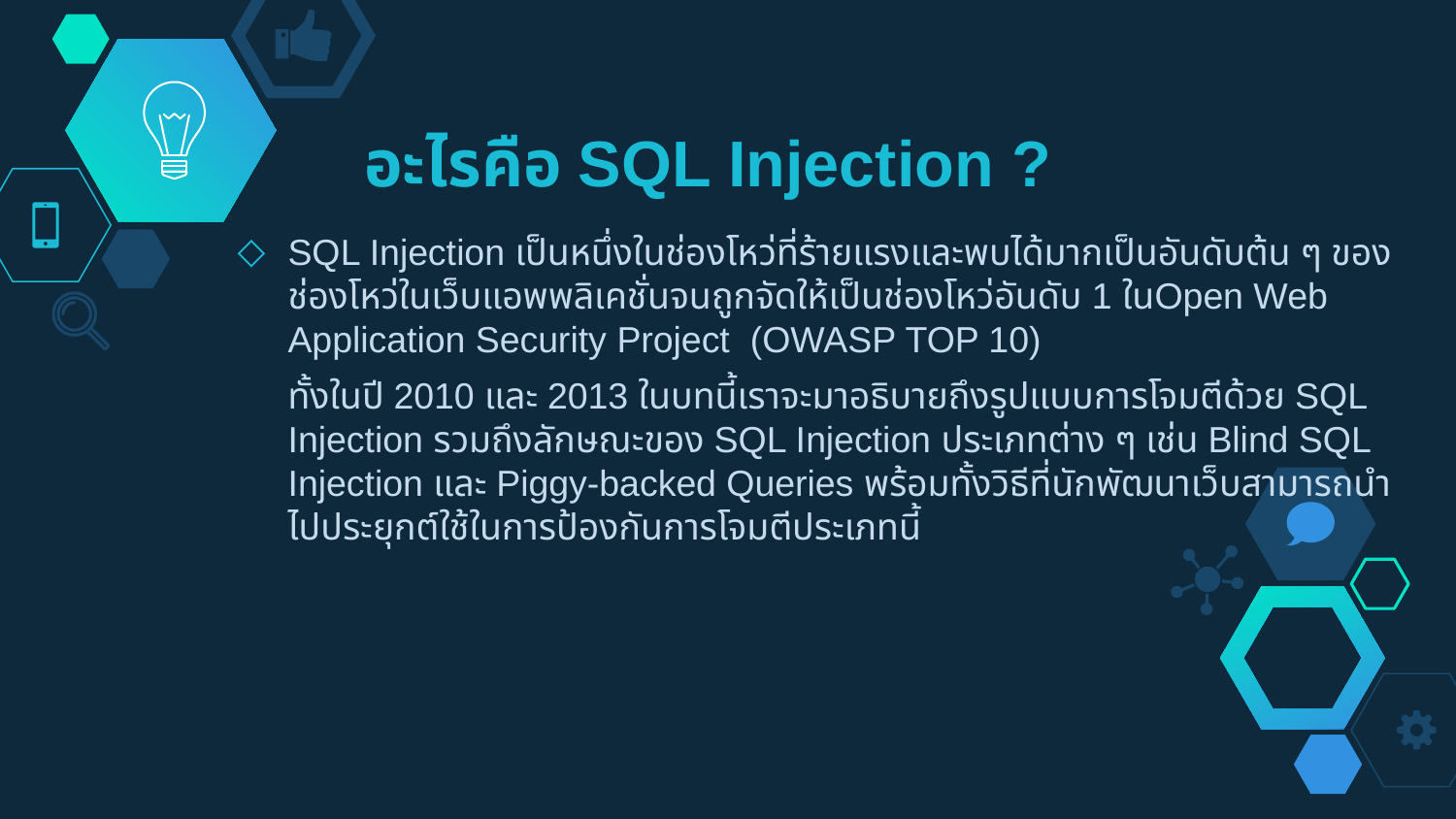

# อะไรคือ SQL Injection ?
SQL Injection เป็นหนึ่งในช่องโหว่ที่ร้ายแรงและพบได้มากเป็นอันดับต้น ๆ ของช่องโหว่ในเว็บแอพพลิเคชั่นจนถูกจัดให้เป็นช่องโหว่อันดับ 1 ในOpen Web Application Security Project  (OWASP TOP 10)
	ทั้งในปี 2010 และ 2013 ในบทนี้เราจะมาอธิบายถึงรูปแบบการโจมตีด้วย SQL Injection รวมถึงลักษณะของ SQL Injection ประเภทต่าง ๆ เช่น Blind SQL Injection และ Piggy-backed Queries พร้อมทั้งวิธีที่นักพัฒนาเว็บสามารถนำไปประยุกต์ใช้ในการป้องกันการโจมตีประเภทนี้